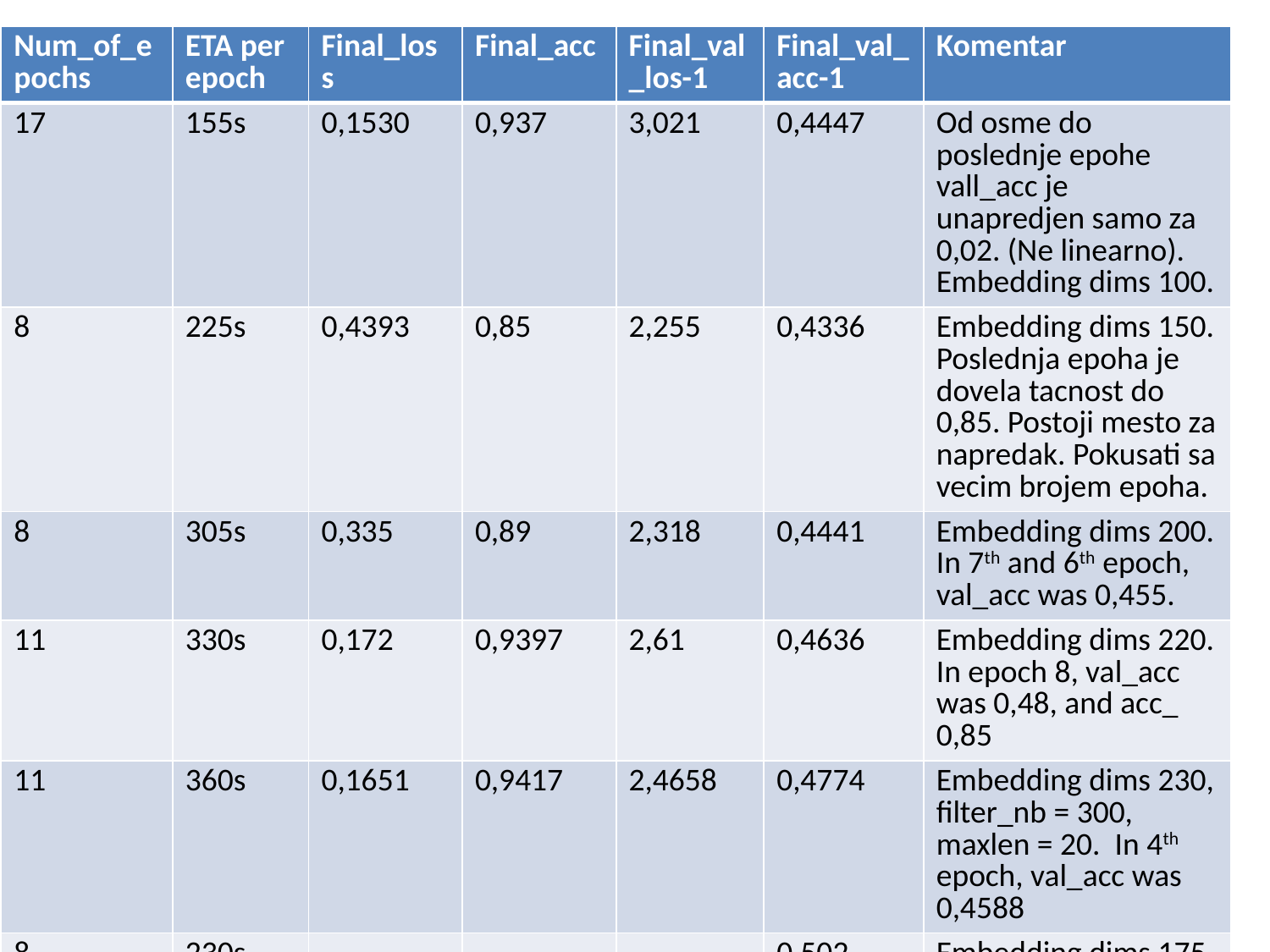

| Num\_of\_epochs | ETA per epoch | Final\_loss | Final\_acc | Final\_val\_los-1 | Final\_val\_acc-1 | Komentar |
| --- | --- | --- | --- | --- | --- | --- |
| 17 | 155s | 0,1530 | 0,937 | 3,021 | 0,4447 | Od osme do poslednje epohe vall\_acc je unapredjen samo za 0,02. (Ne linearno). Embedding dims 100. |
| 8 | 225s | 0,4393 | 0,85 | 2,255 | 0,4336 | Embedding dims 150. Poslednja epoha je dovela tacnost do 0,85. Postoji mesto za napredak. Pokusati sa vecim brojem epoha. |
| 8 | 305s | 0,335 | 0,89 | 2,318 | 0,4441 | Embedding dims 200. In 7th and 6th epoch, val\_acc was 0,455. |
| 11 | 330s | 0,172 | 0,9397 | 2,61 | 0,4636 | Embedding dims 220. In epoch 8, val\_acc was 0,48, and acc\_ 0,85 |
| 11 | 360s | 0,1651 | 0,9417 | 2,4658 | 0,4774 | Embedding dims 230, filter\_nb = 300, maxlen = 20. In 4th epoch, val\_acc was 0,4588 |
| 8 | 230s |  |  |  | 0,502 | Embedding dims 175 |